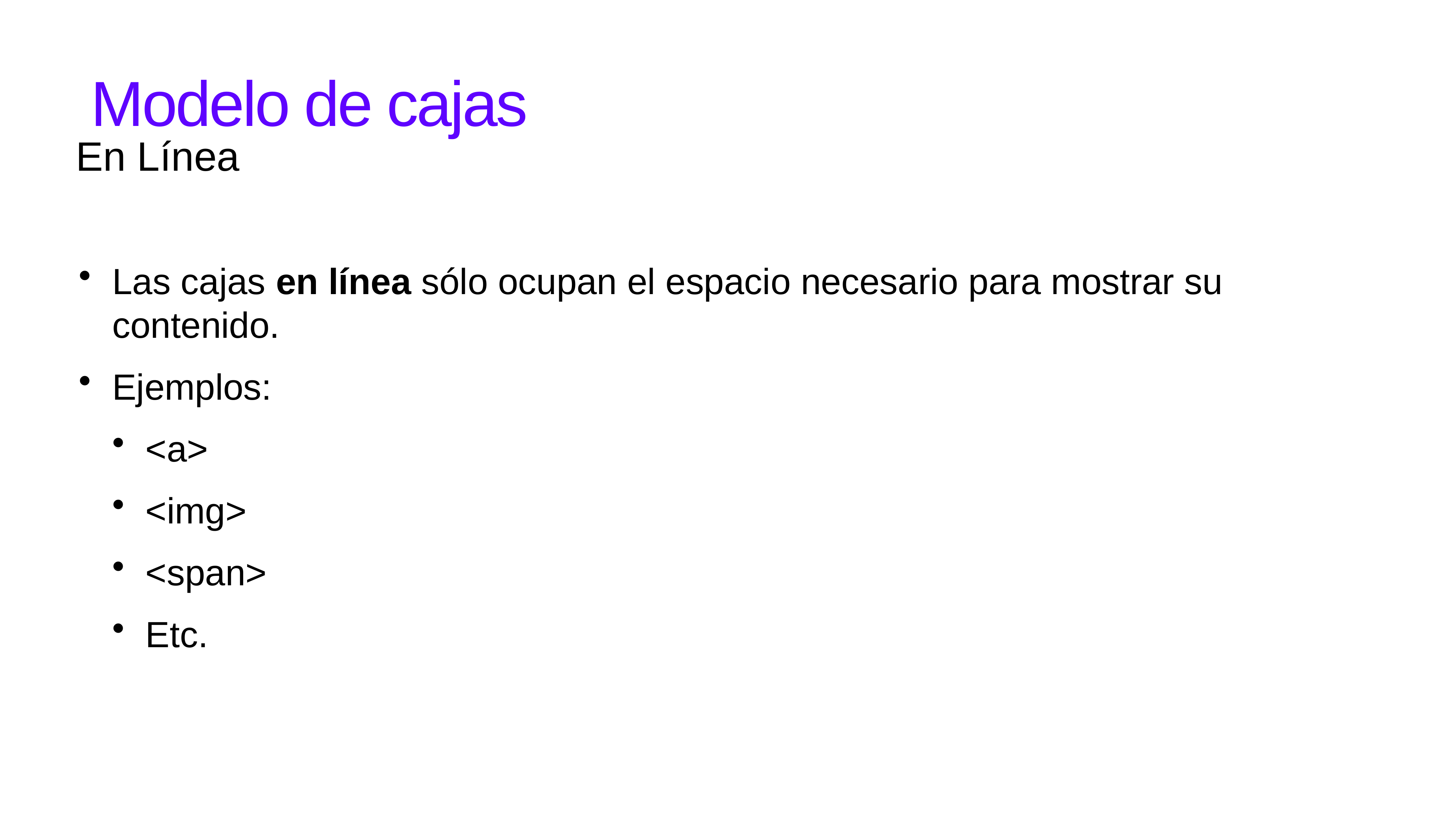

# Modelo de cajas
En Línea
Las cajas en línea sólo ocupan el espacio necesario para mostrar su contenido.
Ejemplos:
<a>
<img>
<span>
Etc.